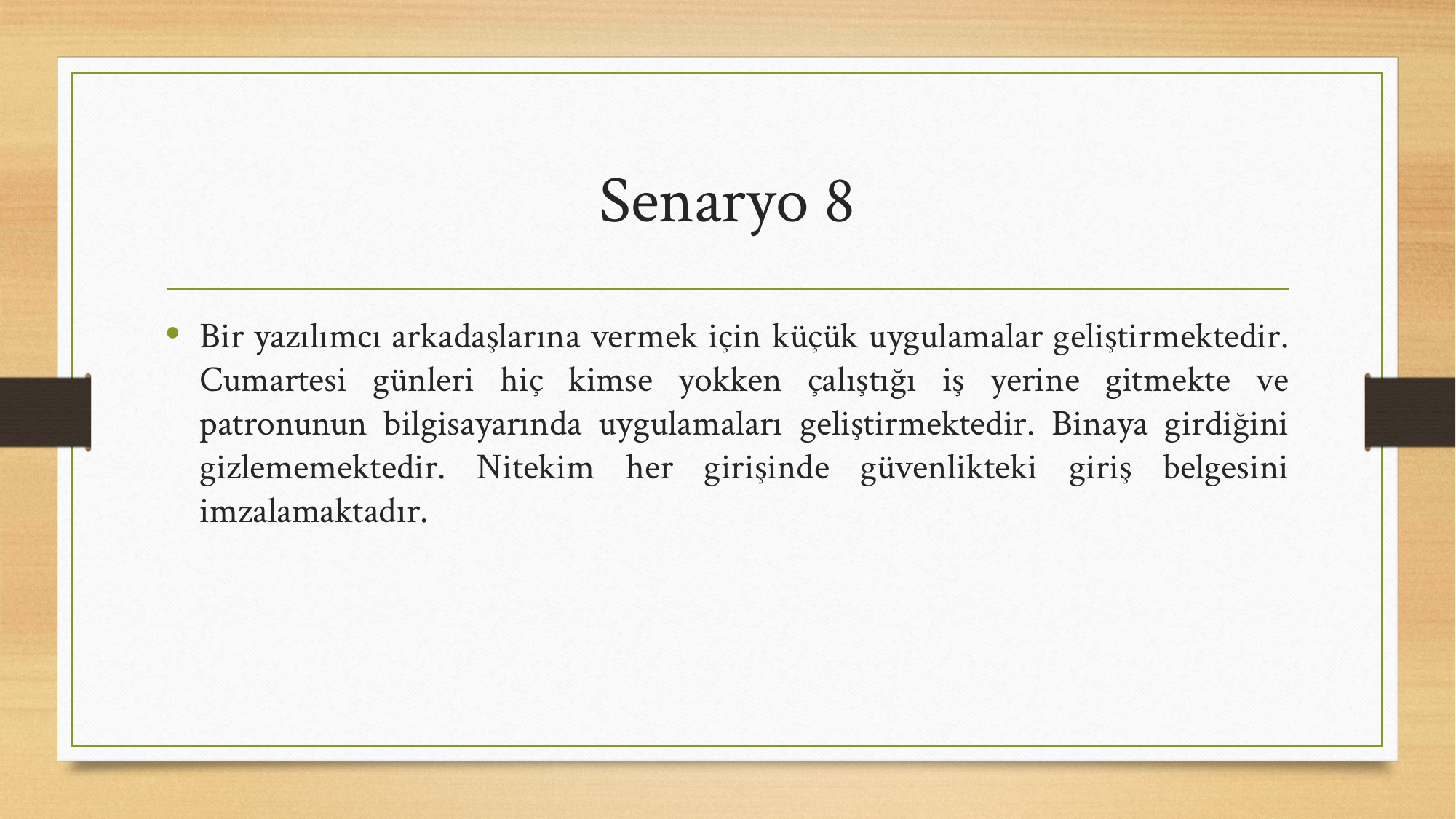

# Senaryo 8
Bir yazılımcı arkadaşlarına vermek için küçük uygulamalar geliştirmektedir. Cumartesi günleri hiç kimse yokken çalıştığı iş yerine gitmekte ve patronunun bilgisayarında uygulamaları geliştirmektedir. Binaya girdiğini gizlememektedir. Nitekim her girişinde güvenlikteki giriş belgesini imzalamaktadır.